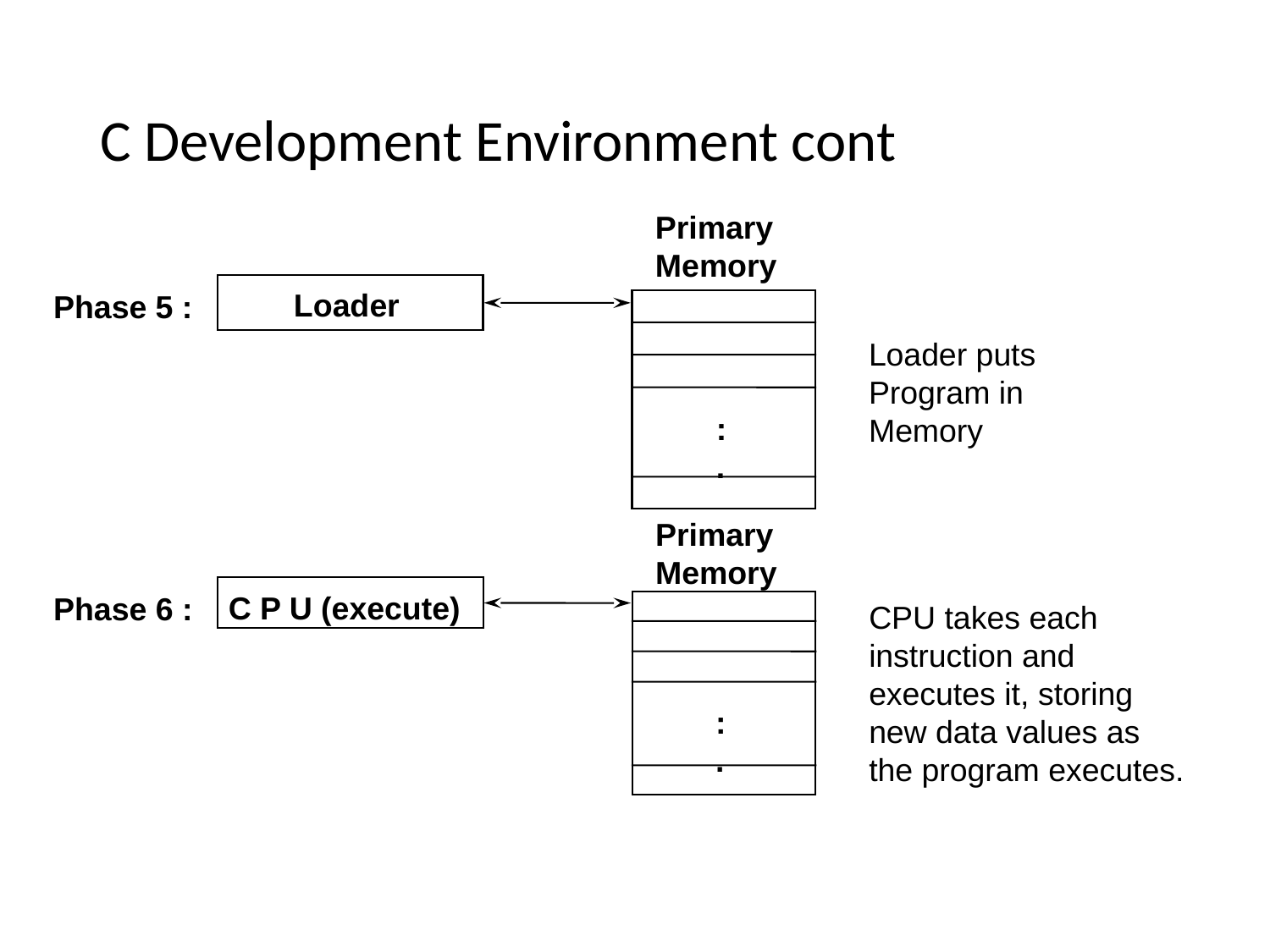

# C Development Environment cont
  Primary
  Memory

    Loader
 Phase 5 :

Loader puts
Program in
Memory

:
.

  Primary
  Memory

    C P U (execute)
 Phase 6 :
CPU takes each
instruction and
executes it, storing
new data values as
the program executes.

:
.